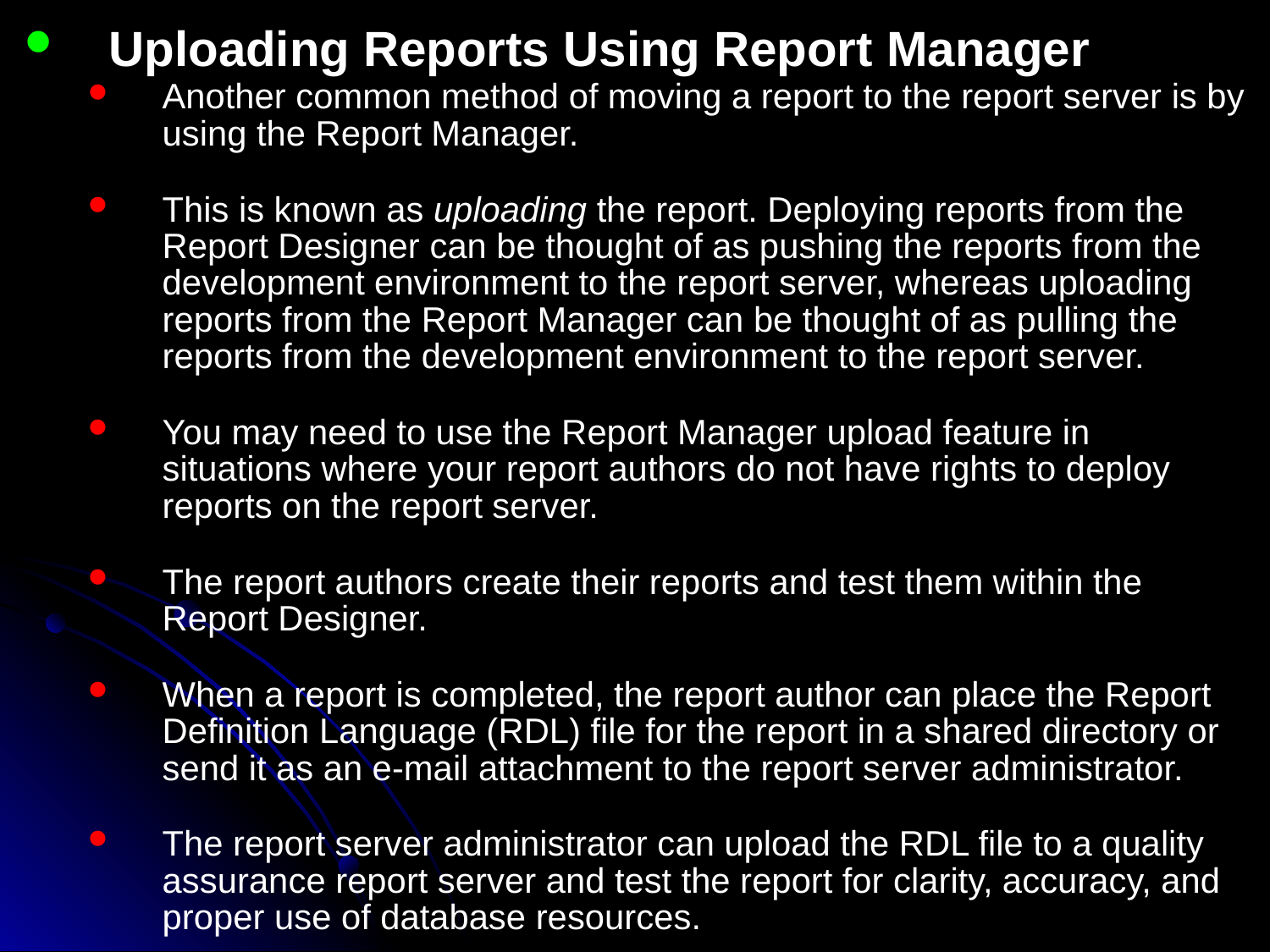

Uploading Reports Using Report Manager
Another common method of moving a report to the report server is by using the Report Manager.

This is known as uploading the report. Deploying reports from the Report Designer can be thought of as pushing the reports from the development environment to the report server, whereas uploading reports from the Report Manager can be thought of as pulling the reports from the development environment to the report server.

You may need to use the Report Manager upload feature in situations where your report authors do not have rights to deploy reports on the report server.

The report authors create their reports and test them within the Report Designer.

When a report is completed, the report author can place the Report Definition Language (RDL) file for the report in a shared directory or send it as an e-mail attachment to the report server administrator.

The report server administrator can upload the RDL file to a quality assurance report server and test the report for clarity, accuracy, and proper use of database resources.

Once the report has passed this review, the report server administrator can upload the report to the production report server.